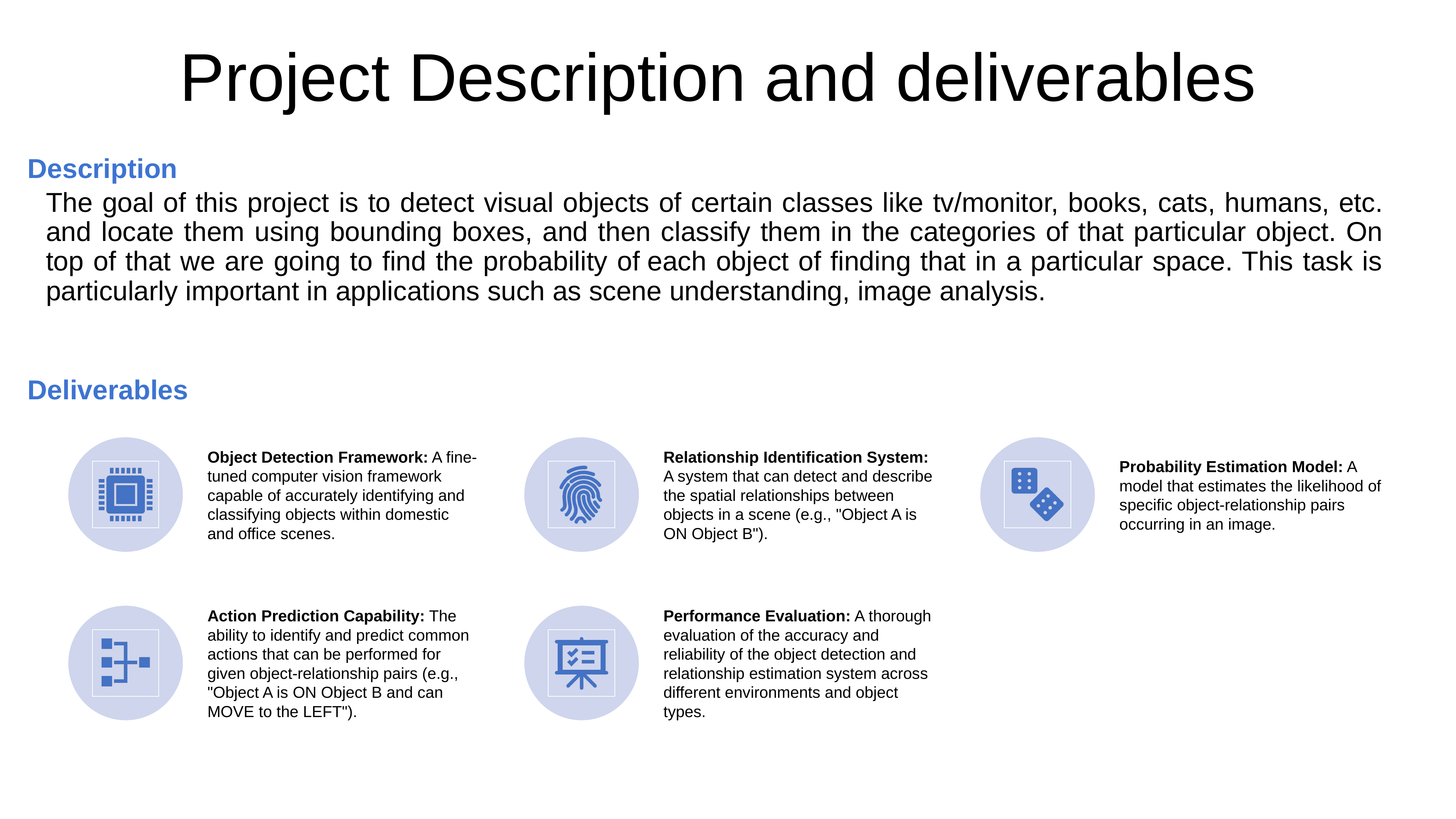

# Project Description and deliverables
Description
The goal of this project is to detect visual objects of certain classes like tv/monitor, books, cats, humans, etc. and locate them using bounding boxes, and then classify them in the categories of that particular object. On top of that we are going to find the probability of each object of finding that in a particular space. This task is particularly important in applications such as scene understanding, image analysis.
Deliverables
Object Detection Framework: A fine-tuned computer vision framework capable of accurately identifying and classifying objects within domestic and office scenes.
Relationship Identification System: A system that can detect and describe the spatial relationships between objects in a scene (e.g., "Object A is ON Object B").
Probability Estimation Model: A model that estimates the likelihood of specific object-relationship pairs occurring in an image.
Action Prediction Capability: The ability to identify and predict common actions that can be performed for given object-relationship pairs (e.g., "Object A is ON Object B and can MOVE to the LEFT").
Performance Evaluation: A thorough evaluation of the accuracy and reliability of the object detection and relationship estimation system across different environments and object types.